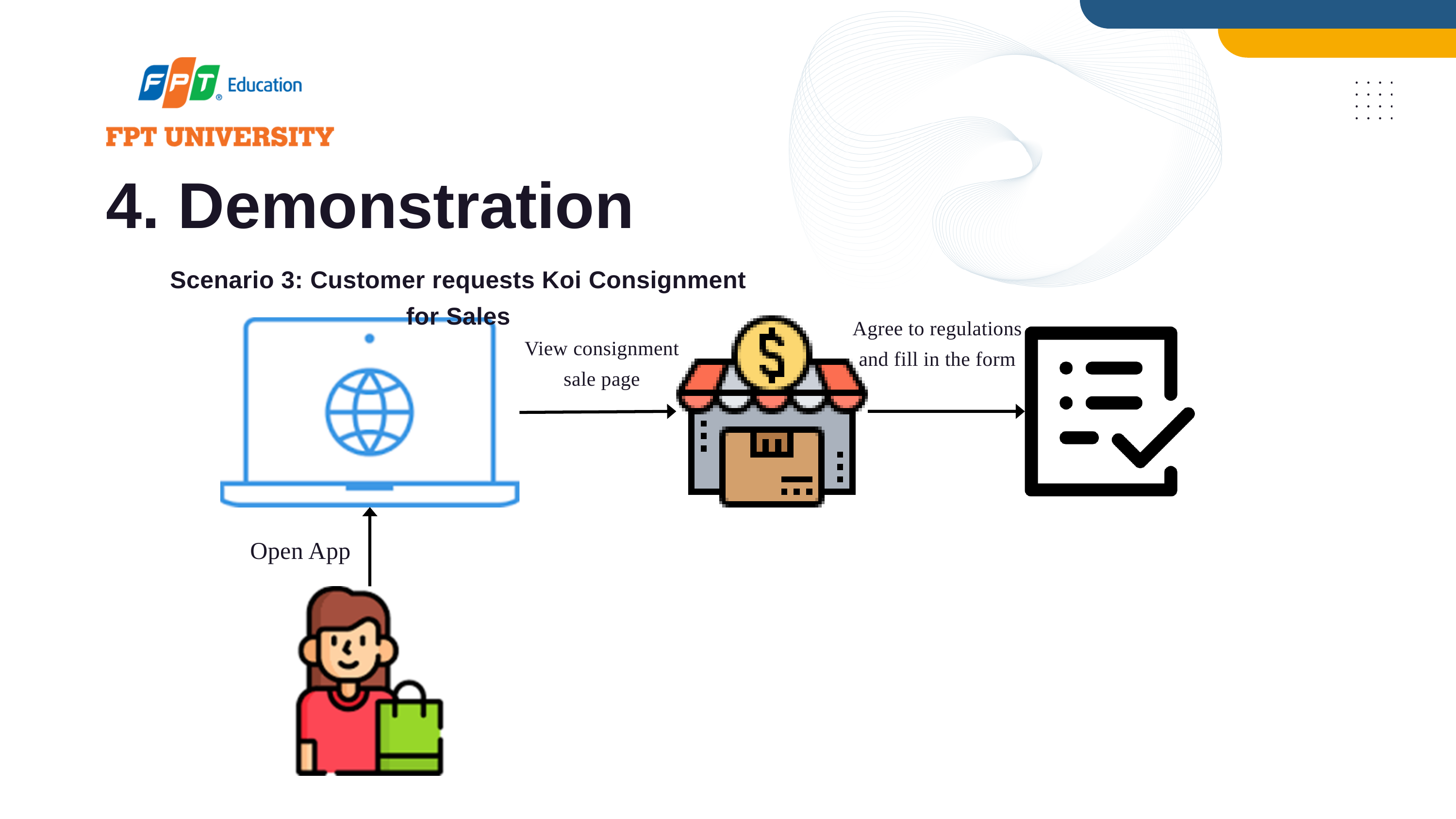

4. Demonstration
Scenario 3: Customer requests Koi Consignment for Sales
Agree to regulations and fill in the form

View consignment sale page

Open App